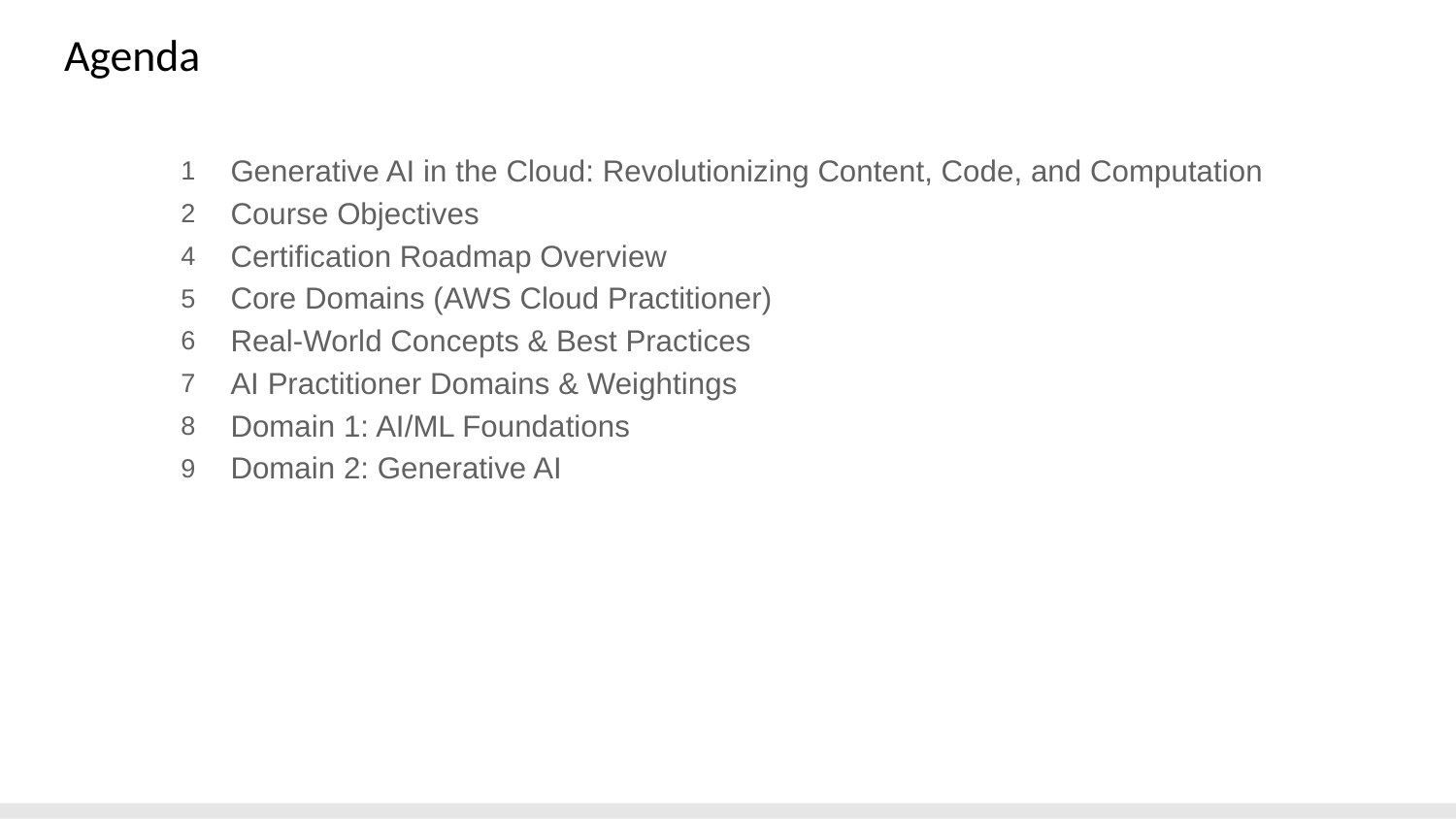

# Agenda

Generative AI in the Cloud: Revolutionizing Content, Code, and Computation
1

Course Objectives
2

4

Certification Roadmap Overview

5

Core Domains (AWS Cloud Practitioner)

6

Real-World Concepts & Best Practices

7

AI Practitioner Domains & Weightings

8

Domain 1: AI/ML Foundations

9

Domain 2: Generative AI